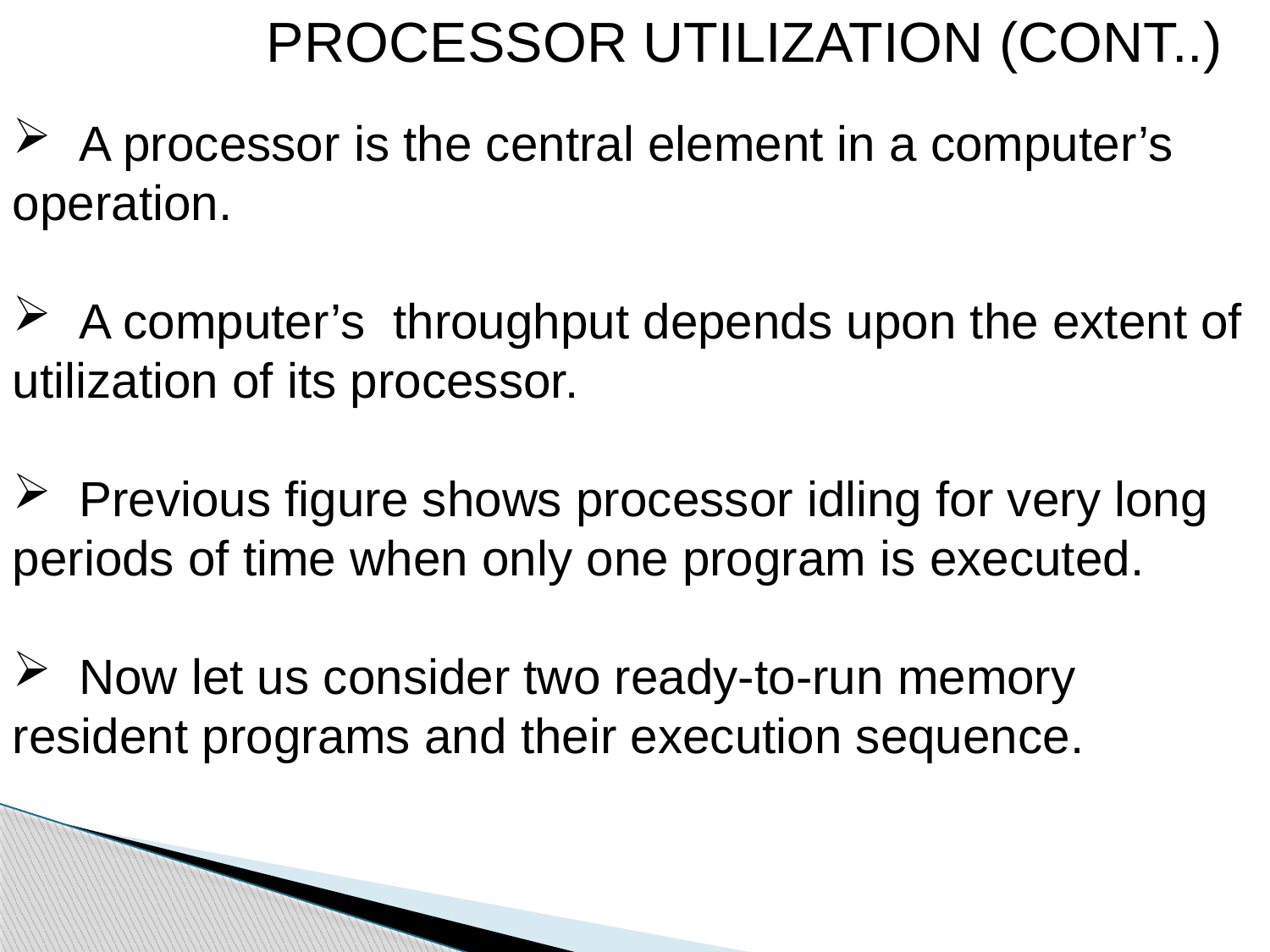

PROCESSOR UTILIZATION (CONT..)

  A processor is the central element in a computer’s  operation.

  A computer’s  throughput depends upon the extent of utilization of its processor.

  Previous figure shows processor idling for very long periods of time when only one program is executed.

  Now let us consider two ready-to-run memory resident programs and their execution sequence.